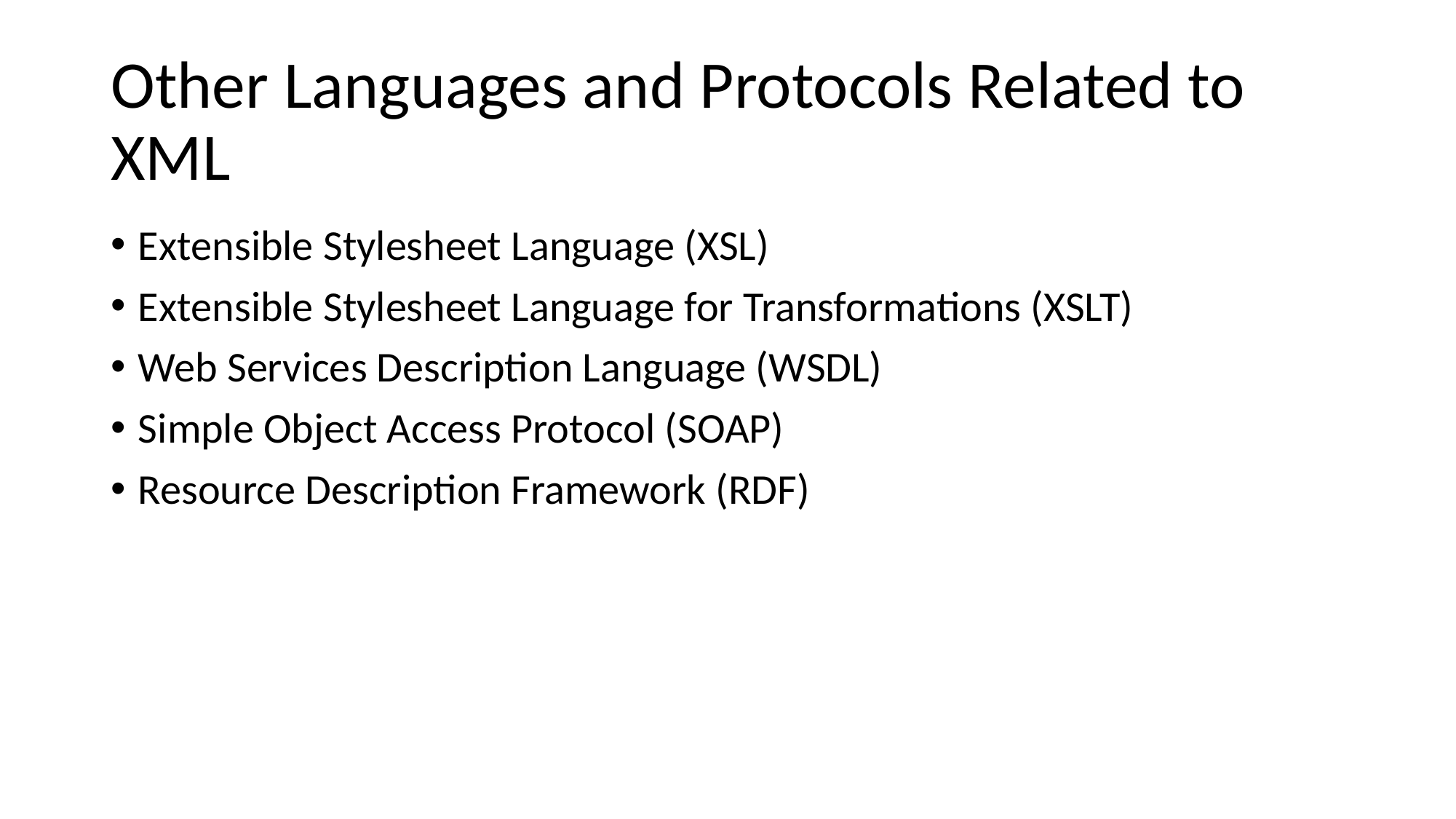

# Other Languages and Protocols Related to XML
Extensible Stylesheet Language (XSL)
Extensible Stylesheet Language for Transformations (XSLT)
Web Services Description Language (WSDL)
Simple Object Access Protocol (SOAP)
Resource Description Framework (RDF)